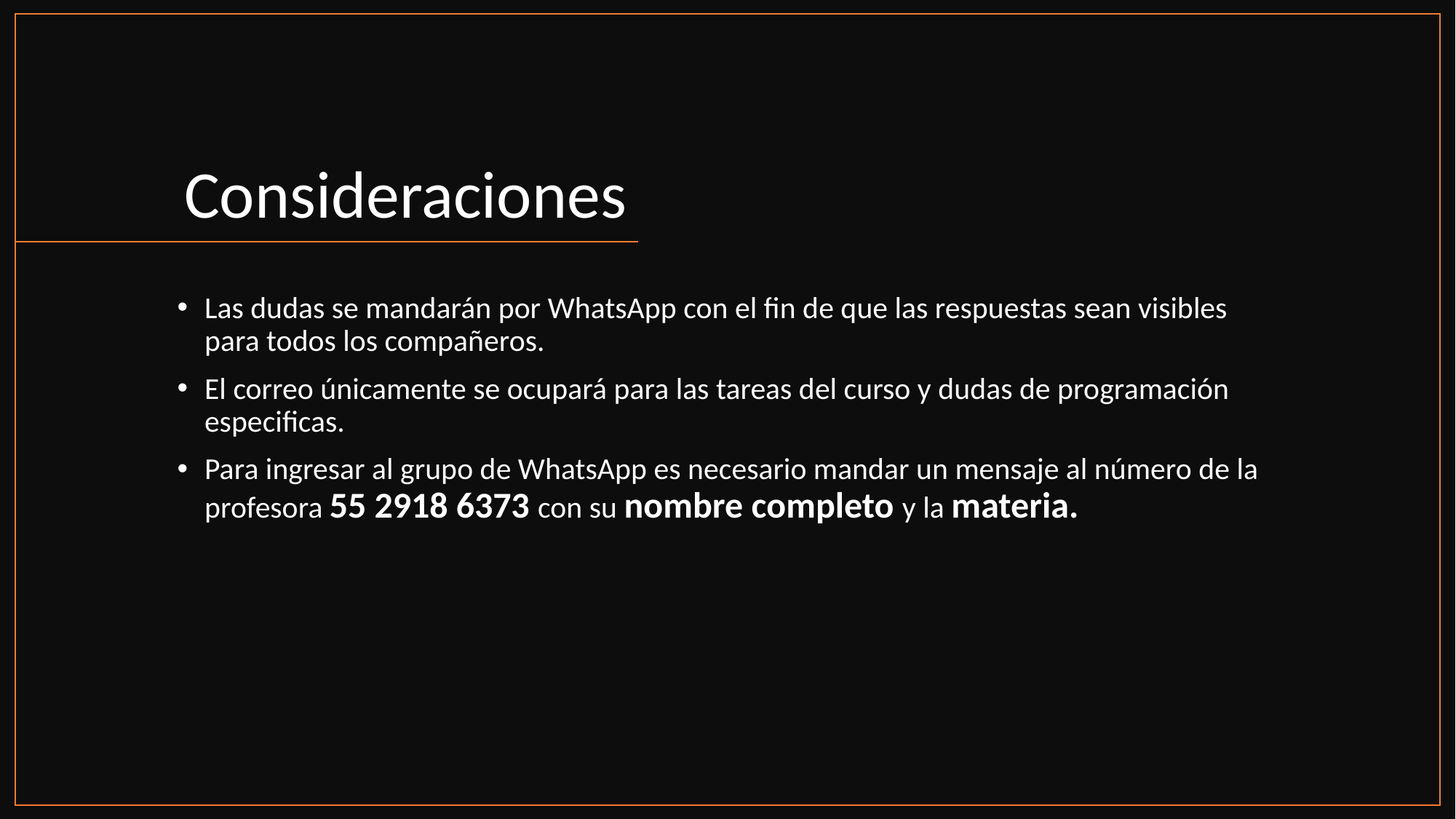

# Consideraciones
Las dudas se mandarán por WhatsApp con el fin de que las respuestas sean visibles para todos los compañeros.
El correo únicamente se ocupará para las tareas del curso y dudas de programación especificas.
Para ingresar al grupo de WhatsApp es necesario mandar un mensaje al número de la profesora 55 2918 6373 con su nombre completo y la materia.